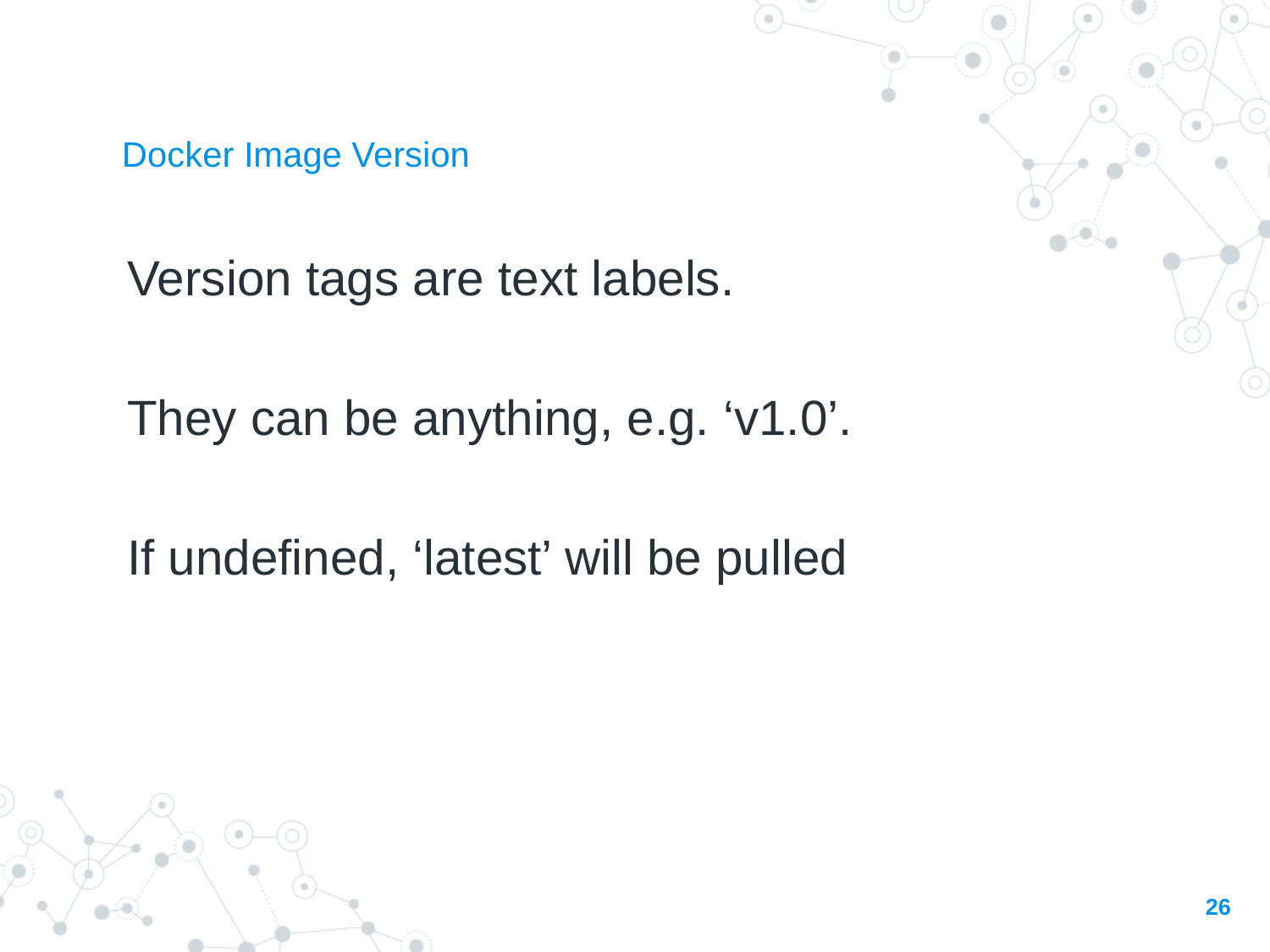

# Docker Image Version
Version tags are text labels.

They can be anything, e.g. ‘v1.0’.

If undefined, ‘latest’ will be pulled
26